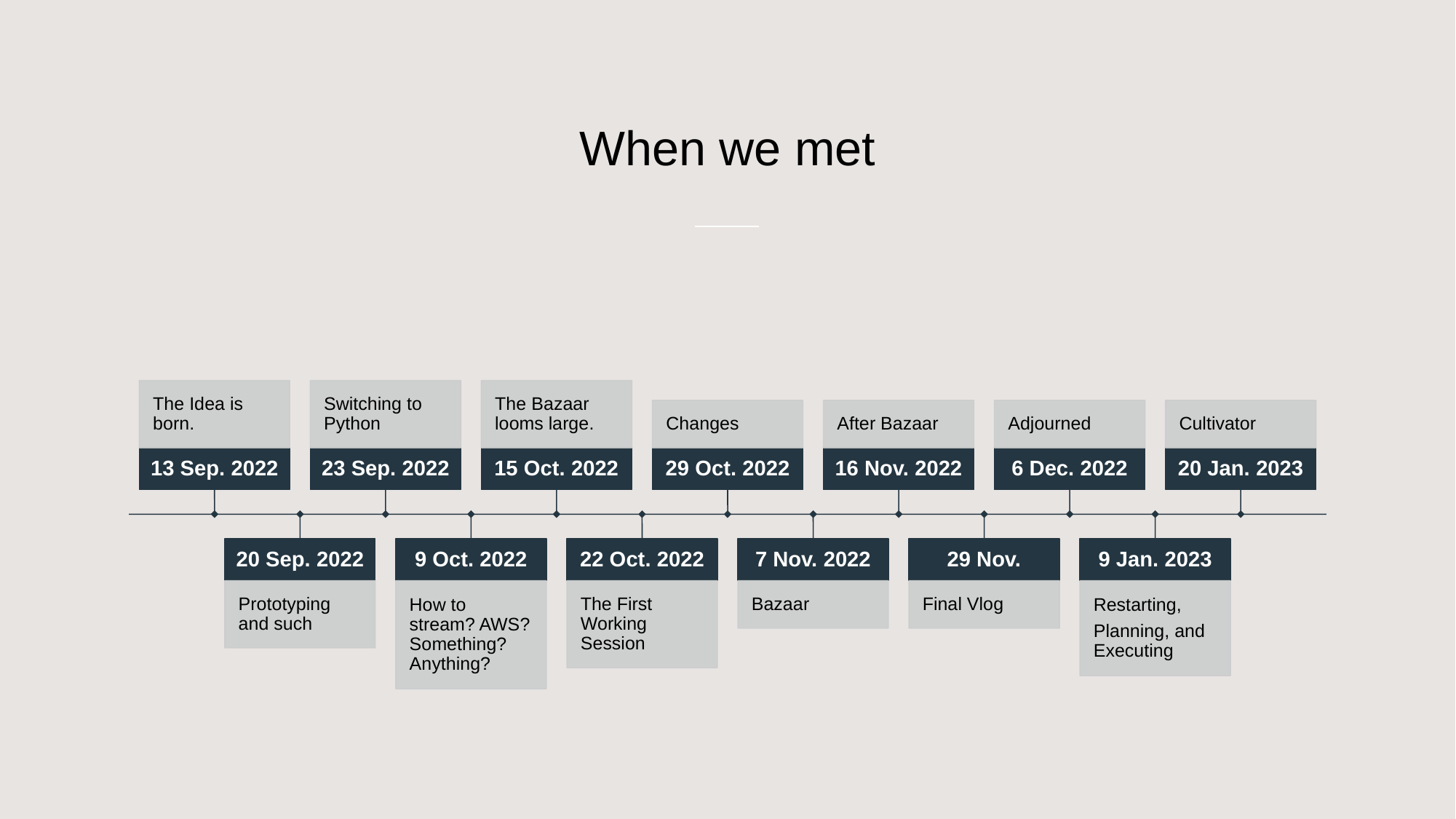

# When we met
13 Sep. 2022
The Idea is born.
20 Sep. 2022
Prototyping and such
23 Sep. 2022
Switching to Python
9 Oct. 2022
How to stream? AWS? Something? Anything?
15 Oct. 2022
The Bazaar looms large.
22 Oct. 2022
The First Working Session
29 Oct. 2022
Changes
7 Nov. 2022
Bazaar
16 Nov. 2022
After Bazaar
29 Nov.
Final Vlog
6 Dec. 2022
Adjourned
9 Jan. 2023
Restarting,
Planning, and Executing
20 Jan. 2023
Cultivator